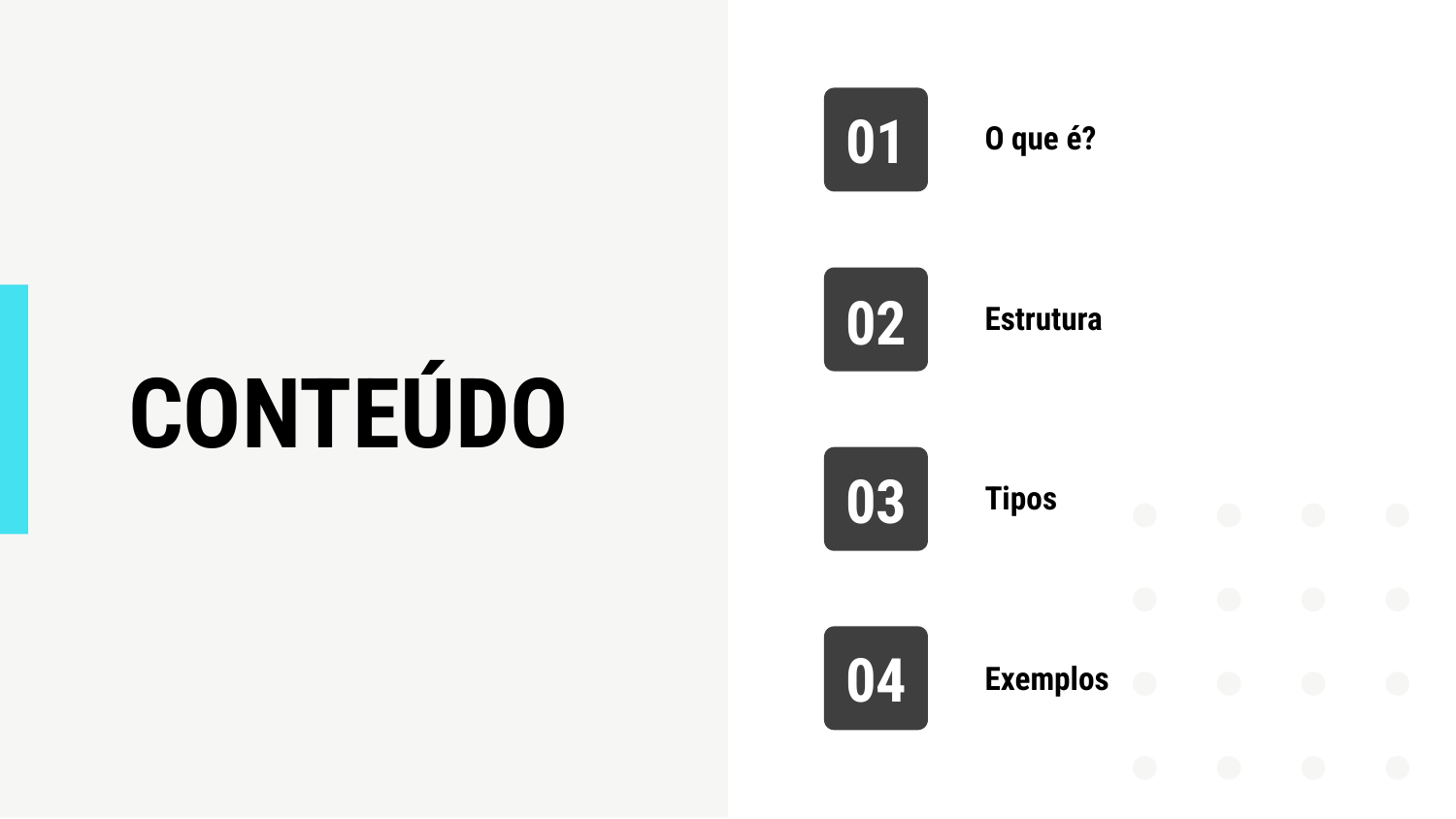

O que é?
01

# CONTEÚDO
Estrutura

02

Tipos
03

Exemplos
04